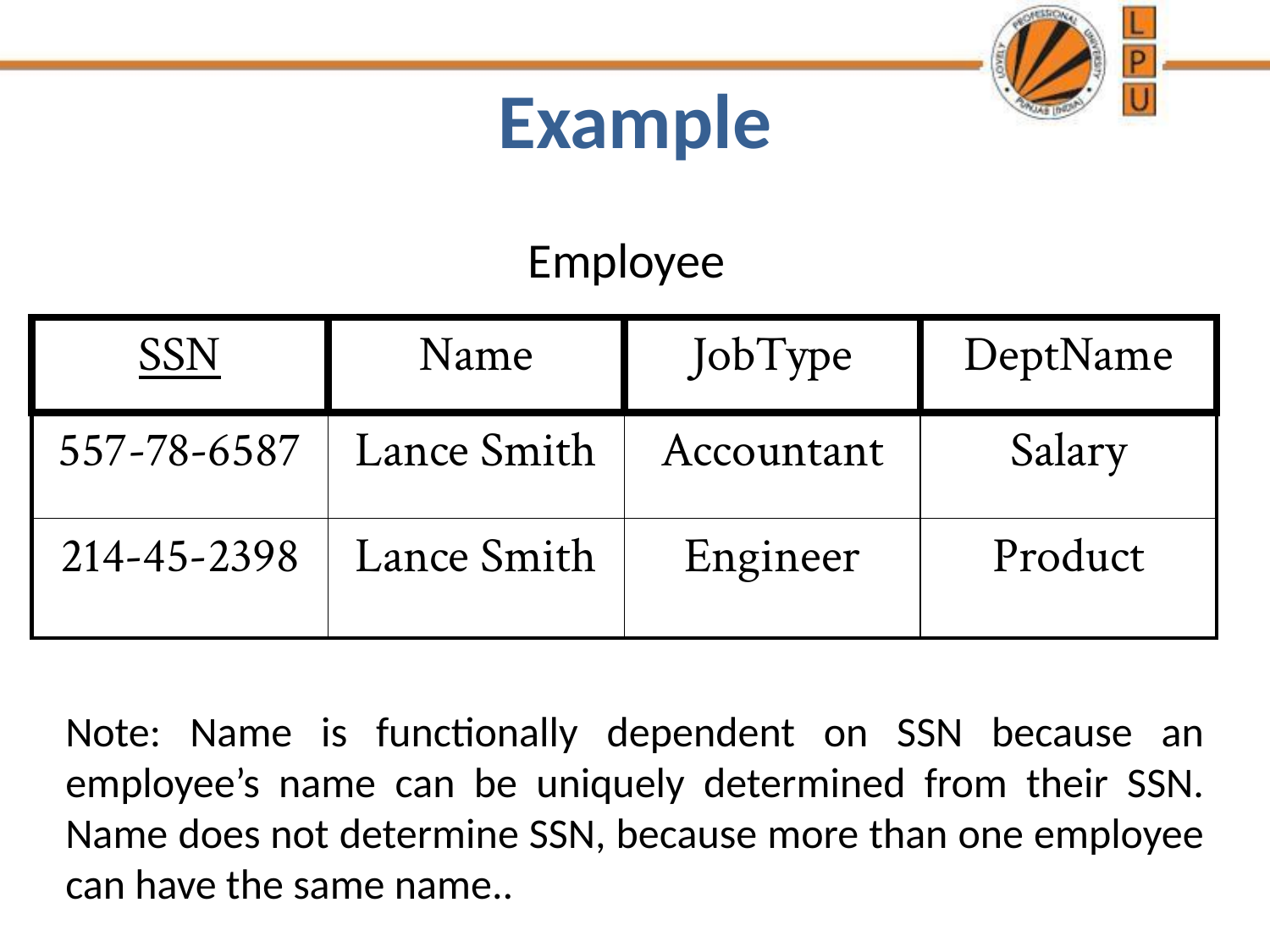

# Example
	Employee
| SSN | Name | JobType | DeptName |
| --- | --- | --- | --- |
| 557-78-6587 | Lance Smith | Accountant | Salary |
| 214-45-2398 | Lance Smith | Engineer | Product |
Note: Name is functionally dependent on SSN because an employee’s name can be uniquely determined from their SSN. Name does not determine SSN, because more than one employee can have the same name..